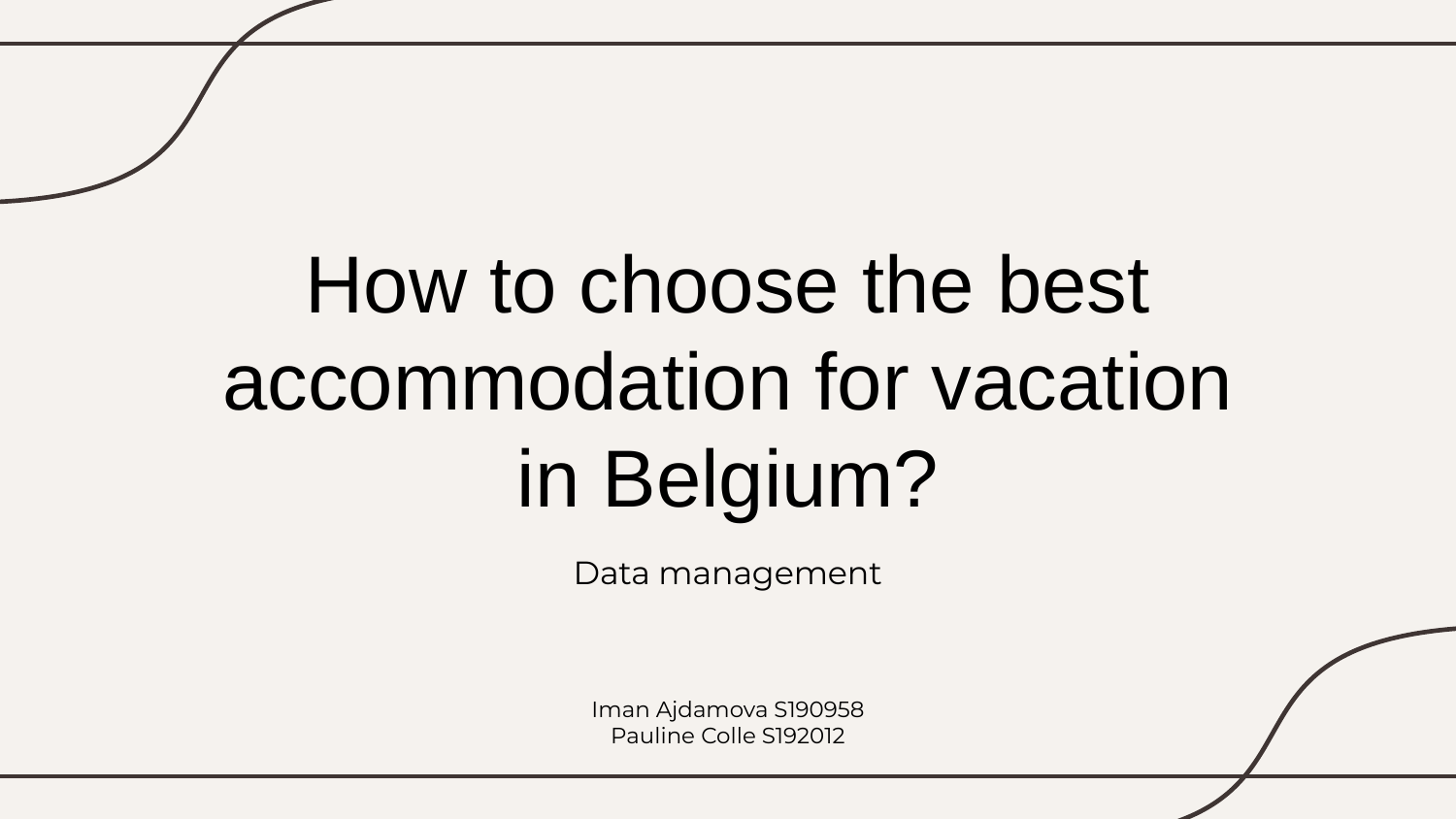

# How to choose the best accommodation for vacation in Belgium?
Data management

Iman Ajdamova S190958
Pauline Colle S192012